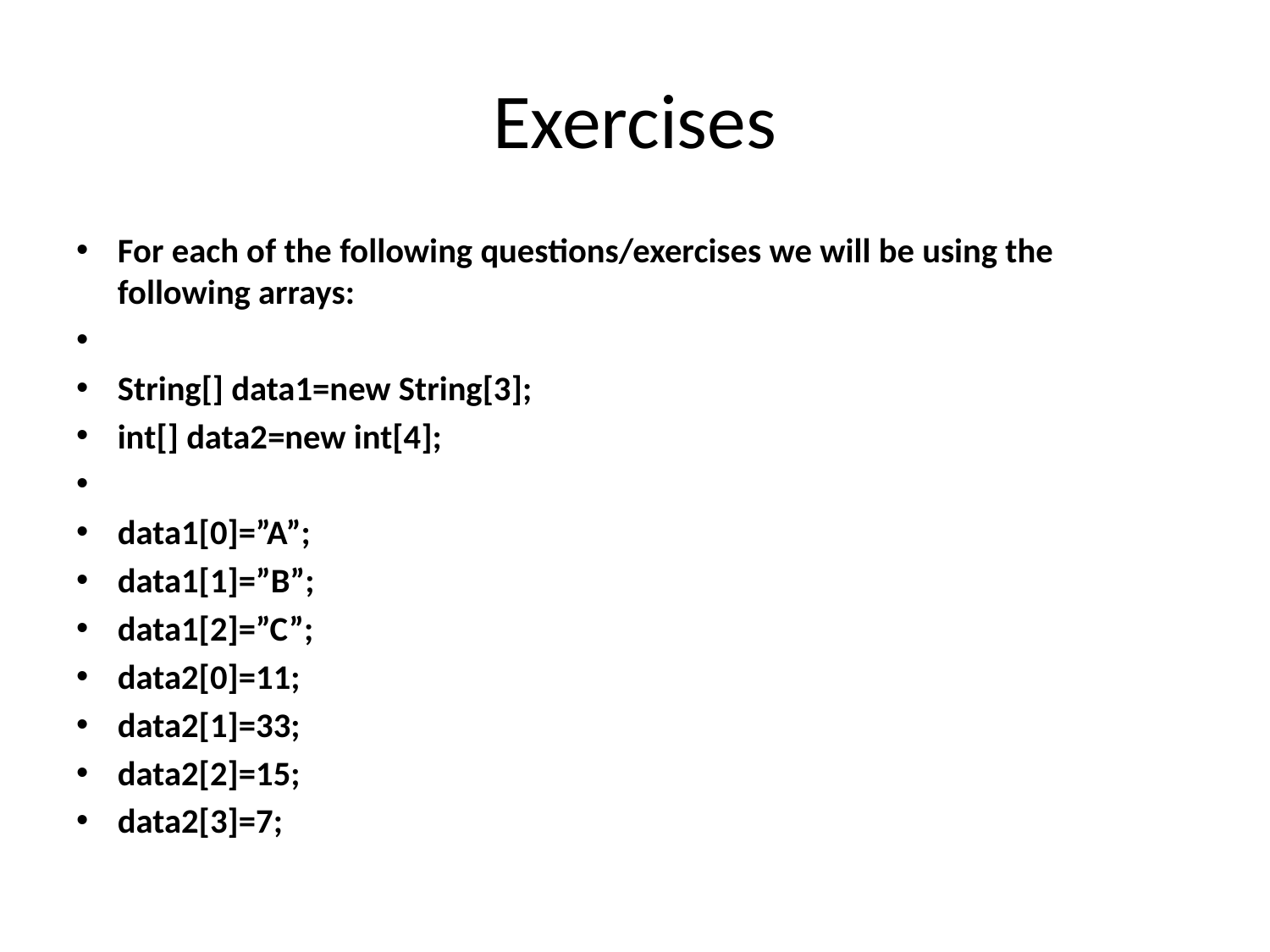

# Exercises
For each of the following questions/exercises we will be using the following arrays:

String[] data1=new String[3];
int[] data2=new int[4];

data1[0]=”A”;
data1[1]=”B”;
data1[2]=”C”;
data2[0]=11;
data2[1]=33;
data2[2]=15;
data2[3]=7;